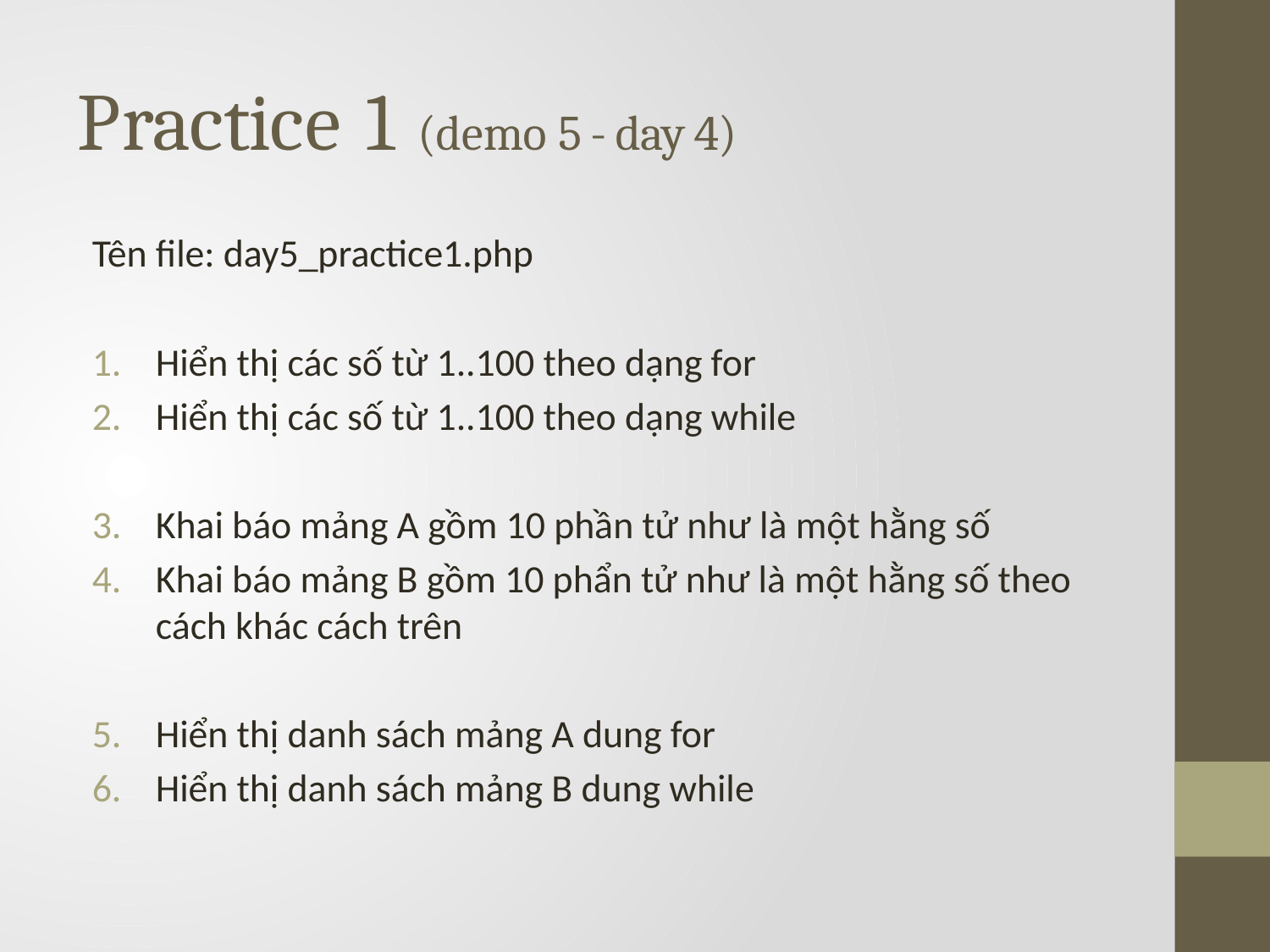

# Practice 1 (demo 5 - day 4)
Tên file: day5_practice1.php

Hiển thị các số từ 1..100 theo dạng for
Hiển thị các số từ 1..100 theo dạng while

Khai báo mảng A gồm 10 phần tử như là một hằng số
Khai báo mảng B gồm 10 phẩn tử như là một hằng số theo cách khác cách trên

Hiển thị danh sách mảng A dung for
Hiển thị danh sách mảng B dung while